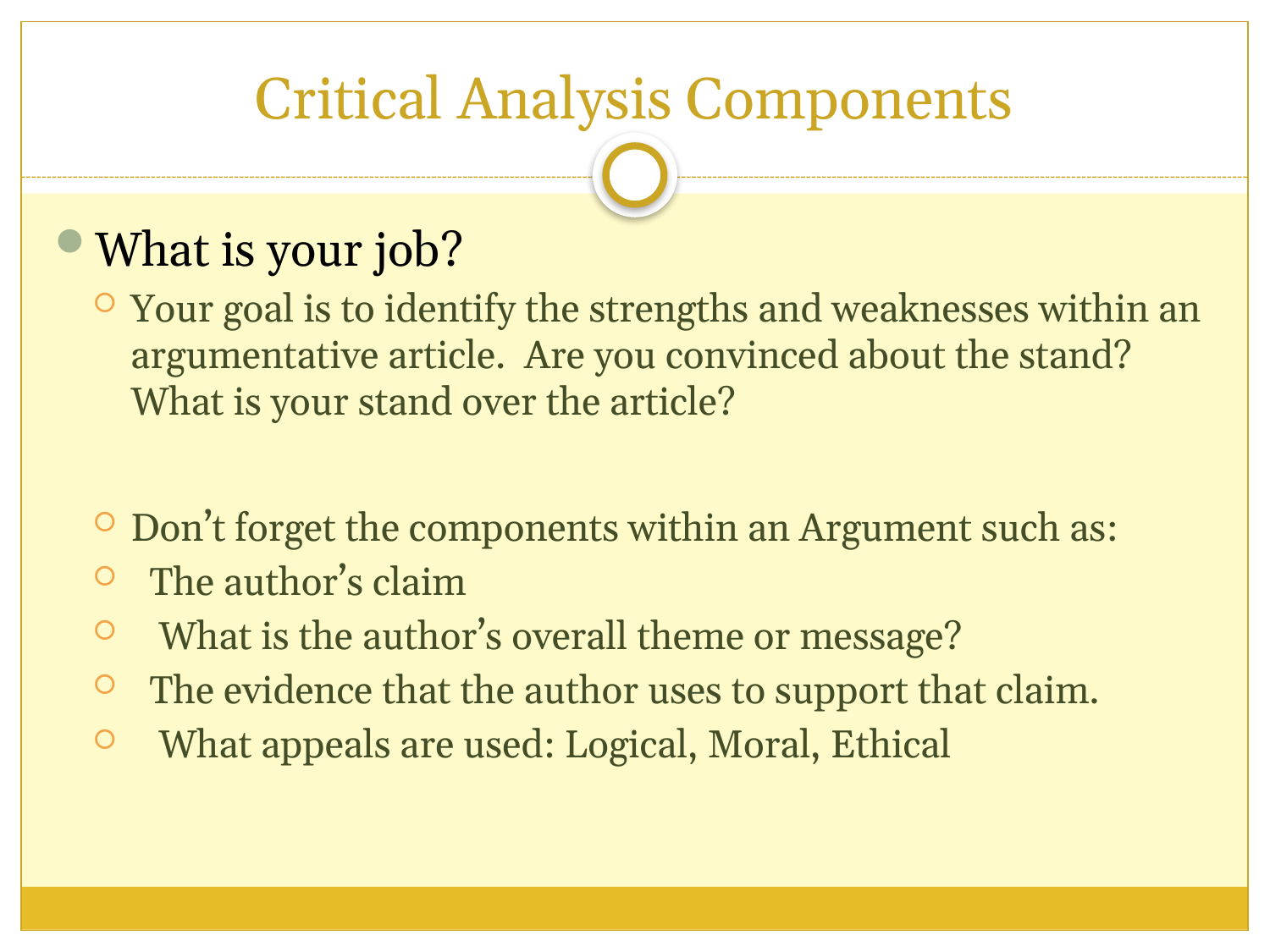

# Critical Analysis Components
What is your job?
Your goal is to identify the strengths and weaknesses within an argumentative article.  Are you convinced about the stand? What is your stand over the article?

Don’t forget the components within an Argument such as:
  The author’s claim
   What is the author’s overall theme or message?
  The evidence that the author uses to support that claim.
   What appeals are used: Logical, Moral, Ethical